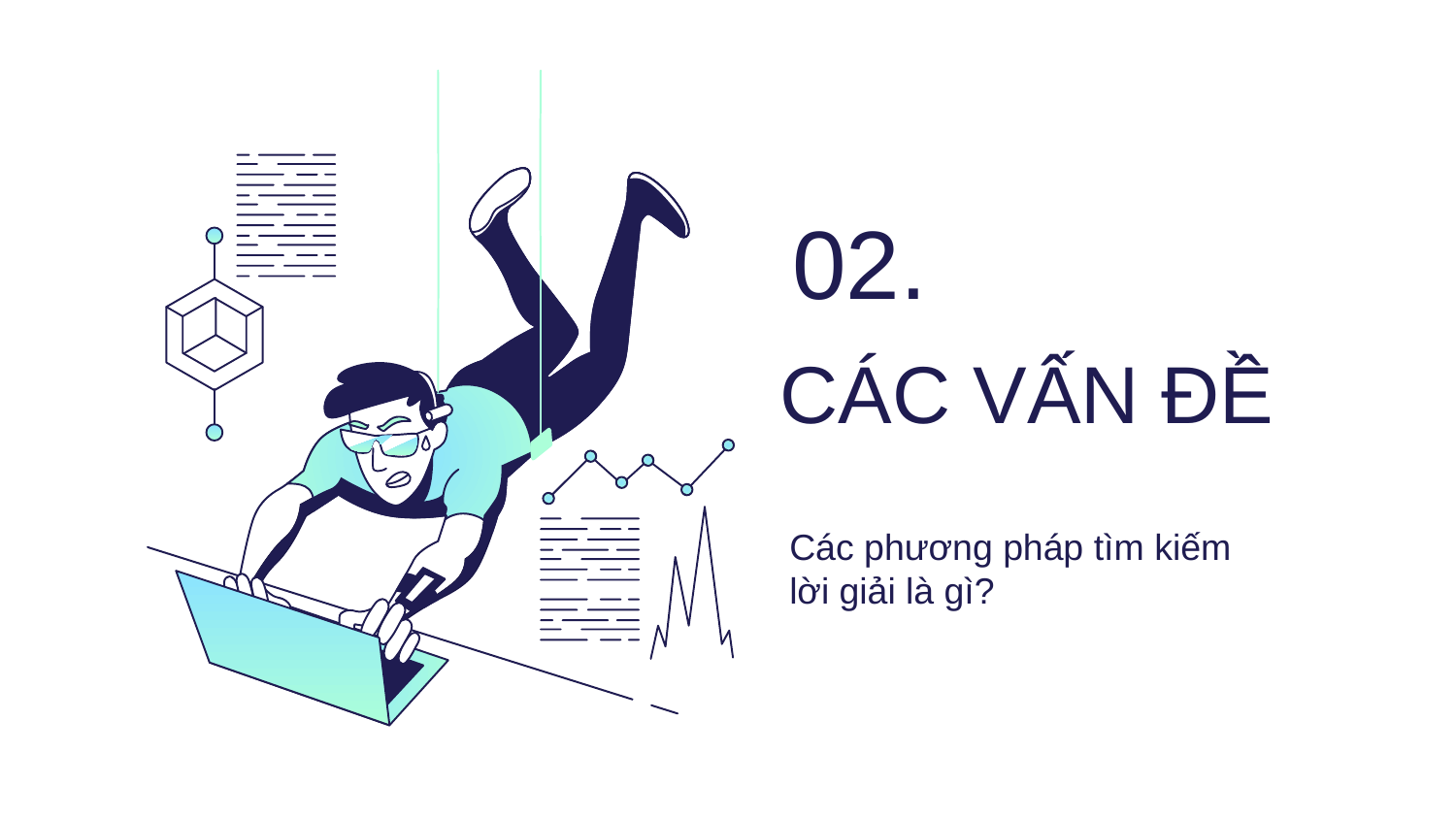

02.
# CÁC VẤN ĐỀ
Các phương pháp tìm kiếm lời giải là gì?